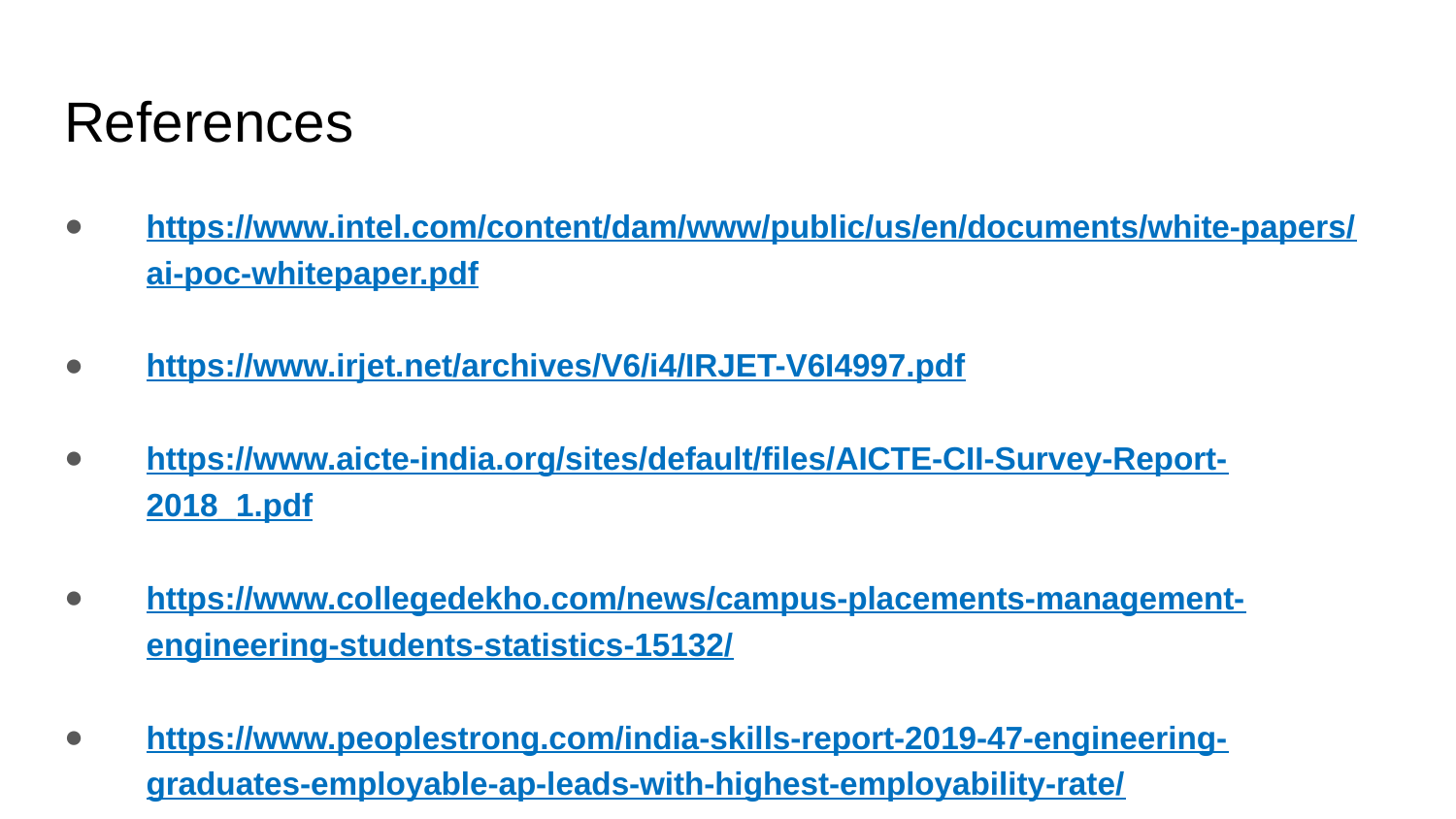

# References
https://www.intel.com/content/dam/www/public/us/en/documents/white-papers/ai-poc-whitepaper.pdf

https://www.irjet.net/archives/V6/i4/IRJET-V6I4997.pdf

https://www.aicte-india.org/sites/default/files/AICTE-CII-Survey-Report-2018_1.pdf

https://www.collegedekho.com/news/campus-placements-management-engineering-students-statistics-15132/

https://www.peoplestrong.com/india-skills-report-2019-47-engineering-graduates-employable-ap-leads-with-highest-employability-rate/